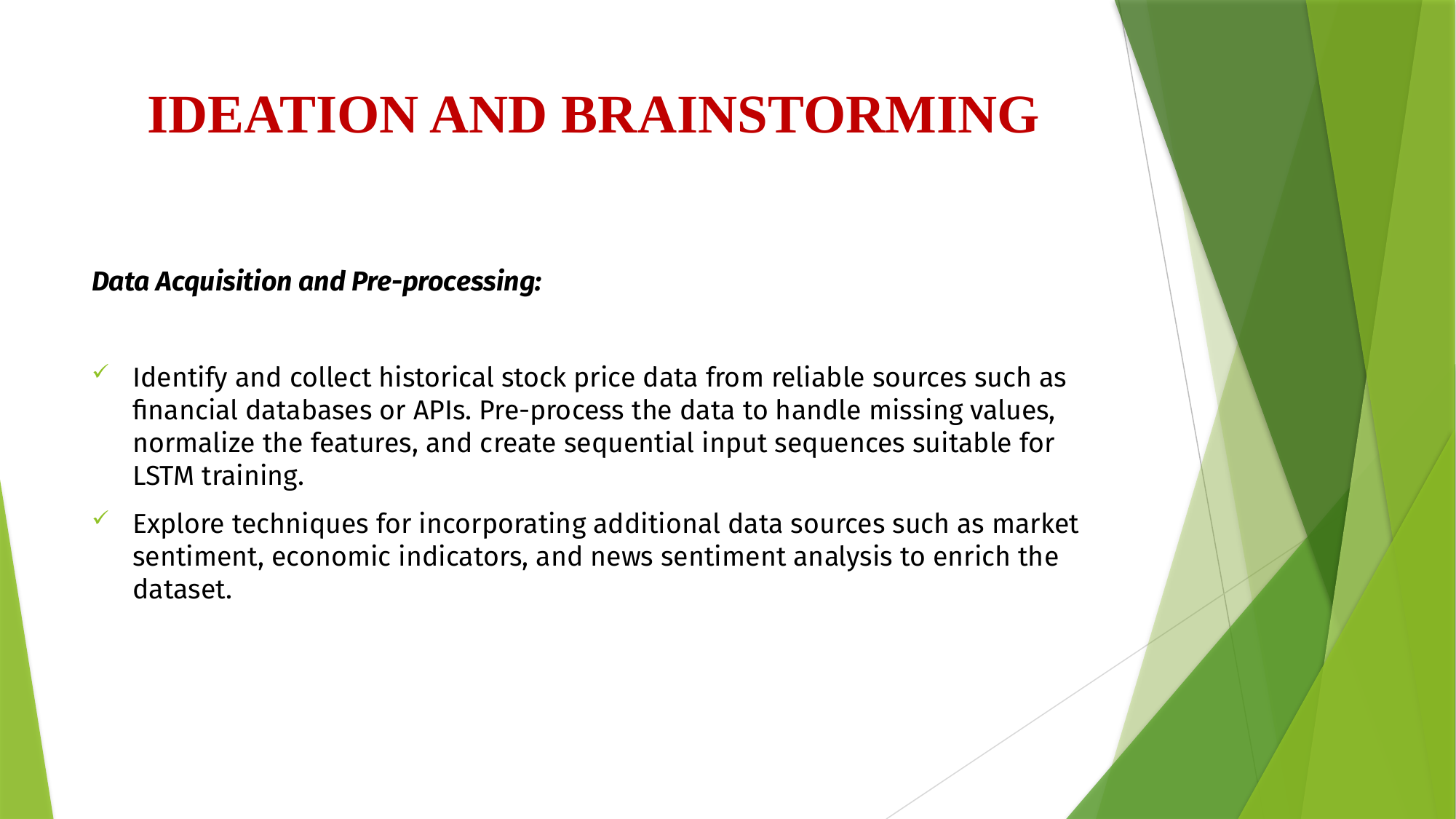

# IDEATION AND BRAINSTORMING
Data Acquisition and Pre-processing:

Identify and collect historical stock price data from reliable sources such as financial databases or APIs. Pre-process the data to handle missing values, normalize the features, and create sequential input sequences suitable for LSTM training.
Explore techniques for incorporating additional data sources such as market sentiment, economic indicators, and news sentiment analysis to enrich the dataset.